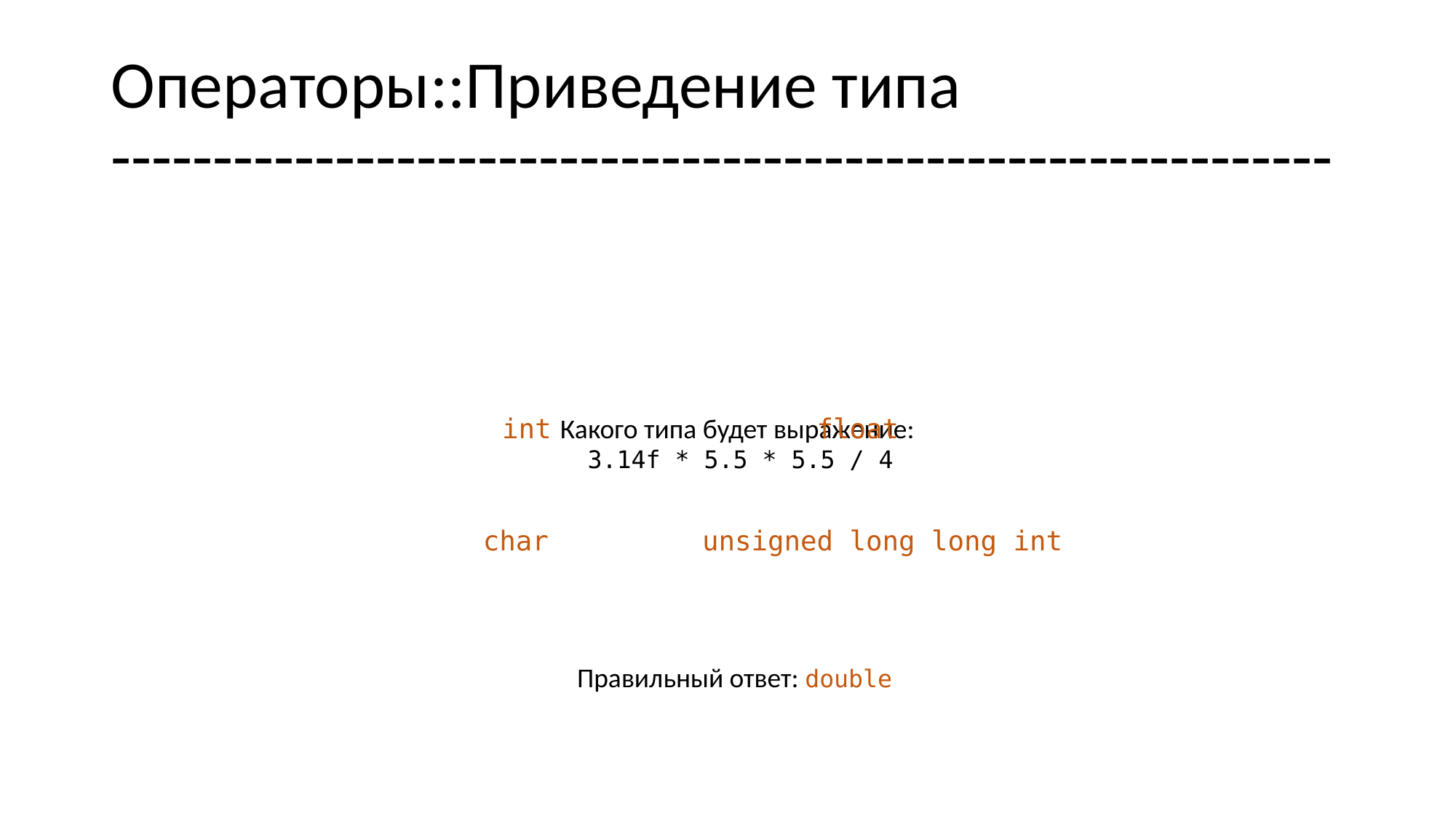

# Операторы::Приведение типа ------------------------------------------------------------
int
Какого типа будет выражение:
3.14f * 5.5 * 5.5 / 4
float
char
unsigned long long int
Правильный ответ: double